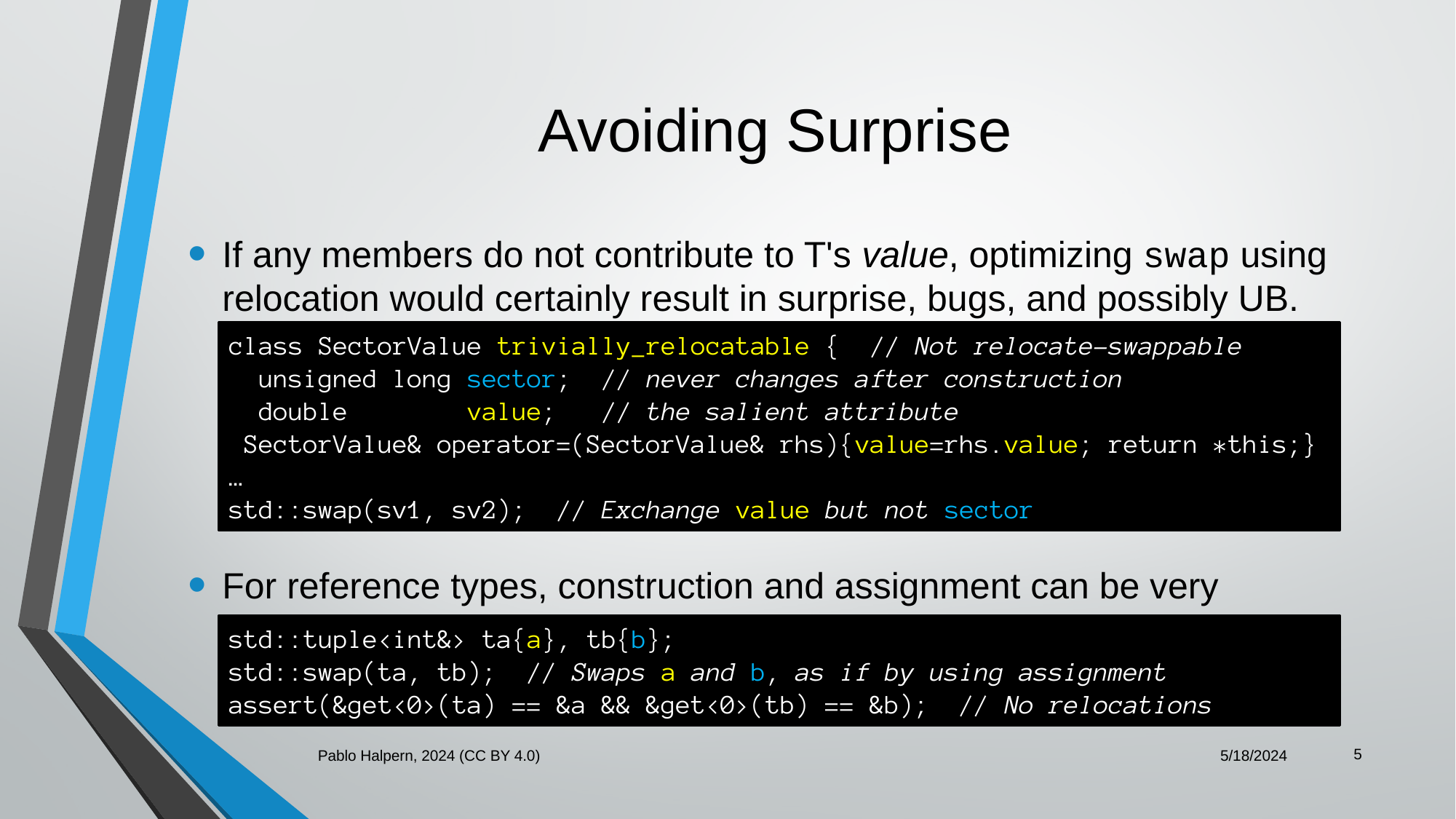

# Avoiding Surprise
If any members do not contribute to T's value, optimizing swap using relocation would certainly result in surprise, bugs, and possibly UB.

For reference types, construction and assignment can be very different.
class SectorValue trivially_relocatable {  // Not relocate-swappable
  unsigned long sector;  // never changes after construction
  double        value;   // the salient attribute
 SectorValue& operator=(SectorValue& rhs){value=rhs.value; return *this;}
…
std::swap(sv1, sv2);  // Exchange value but not sector
std::tuple<int&> ta{a}, tb{b};
std::swap(ta, tb);  // Swaps a and b, as if by using assignment
assert(&get<0>(ta) == &a && &get<0>(tb) == &b);  // No relocations
5
Pablo Halpern, 2024 (CC BY 4.0)
5/18/2024